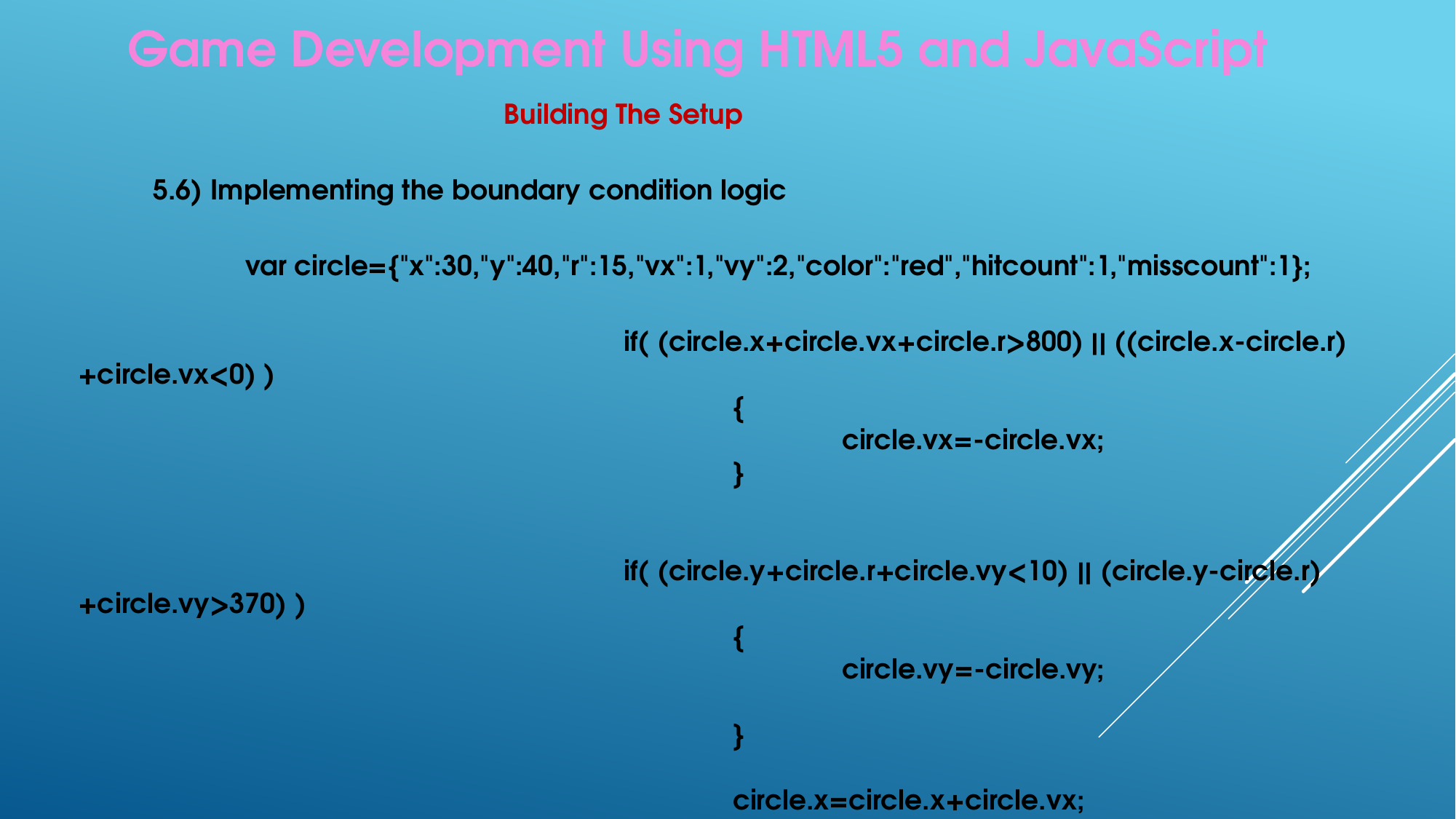

Game Development Using HTML5 and JavaScript
Building The Setup
5.6) Implementing the boundary condition logic
var circle={"x":30,"y":40,"r":15,"vx":1,"vy":2,"color":"red","hitcount":1,"misscount":1};
					if( (circle.x+circle.vx+circle.r>800) || ((circle.x-circle.r)+circle.vx<0) )
						{
							circle.vx=-circle.vx;
						}

					if( (circle.y+circle.r+circle.vy<10) || (circle.y-circle.r)+circle.vy>370) )
						{
							circle.vy=-circle.vy;

						}

						circle.x=circle.x+circle.vx;
						circle.y=circle.y+circle.vy;